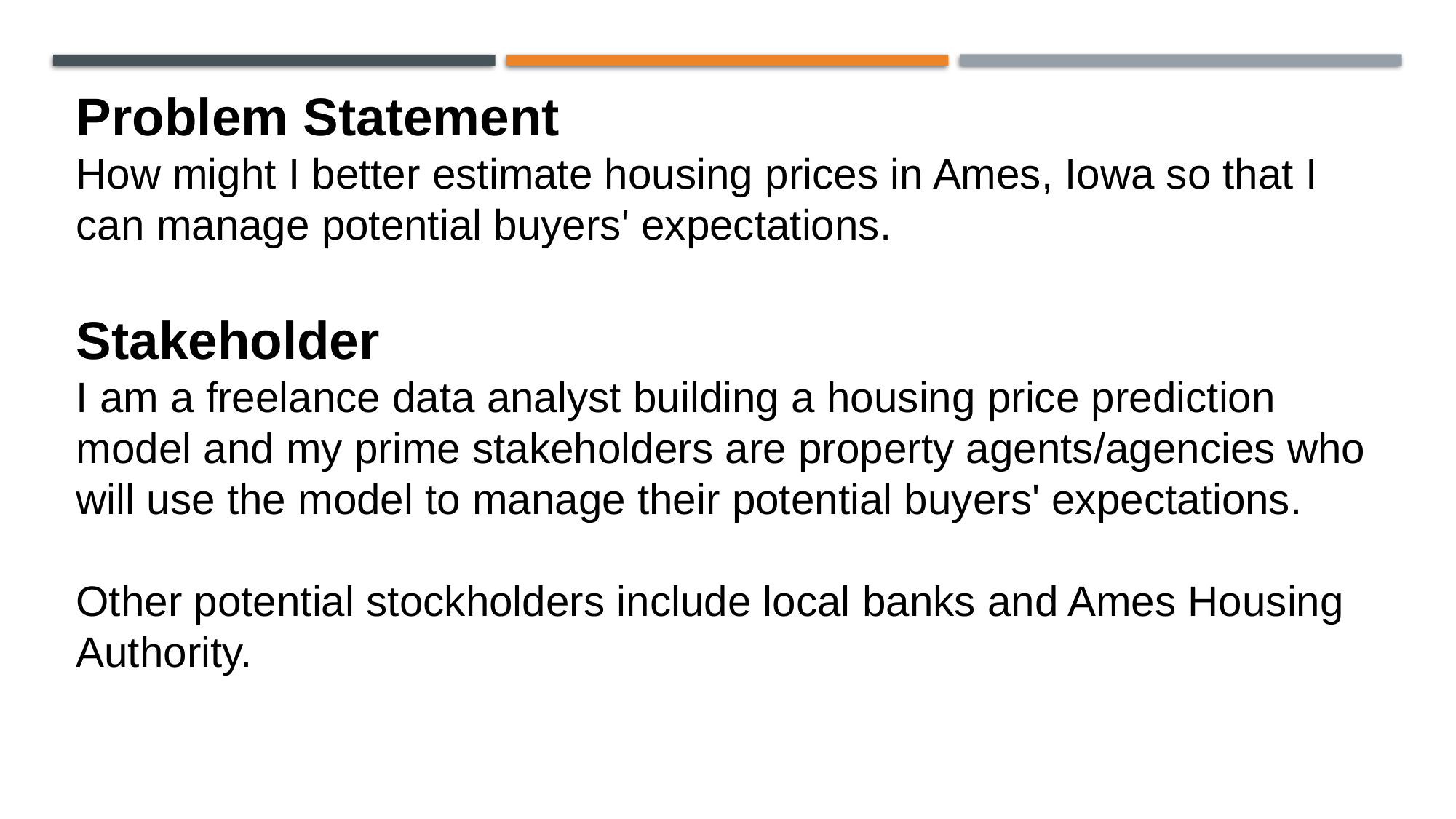

Problem Statement
How might I better estimate housing prices in Ames, Iowa so that I can manage potential buyers' expectations.

Stakeholder
I am a freelance data analyst building a housing price prediction model and my prime stakeholders are property agents/agencies who will use the model to manage their potential buyers' expectations.

Other potential stockholders include local banks and Ames Housing Authority.